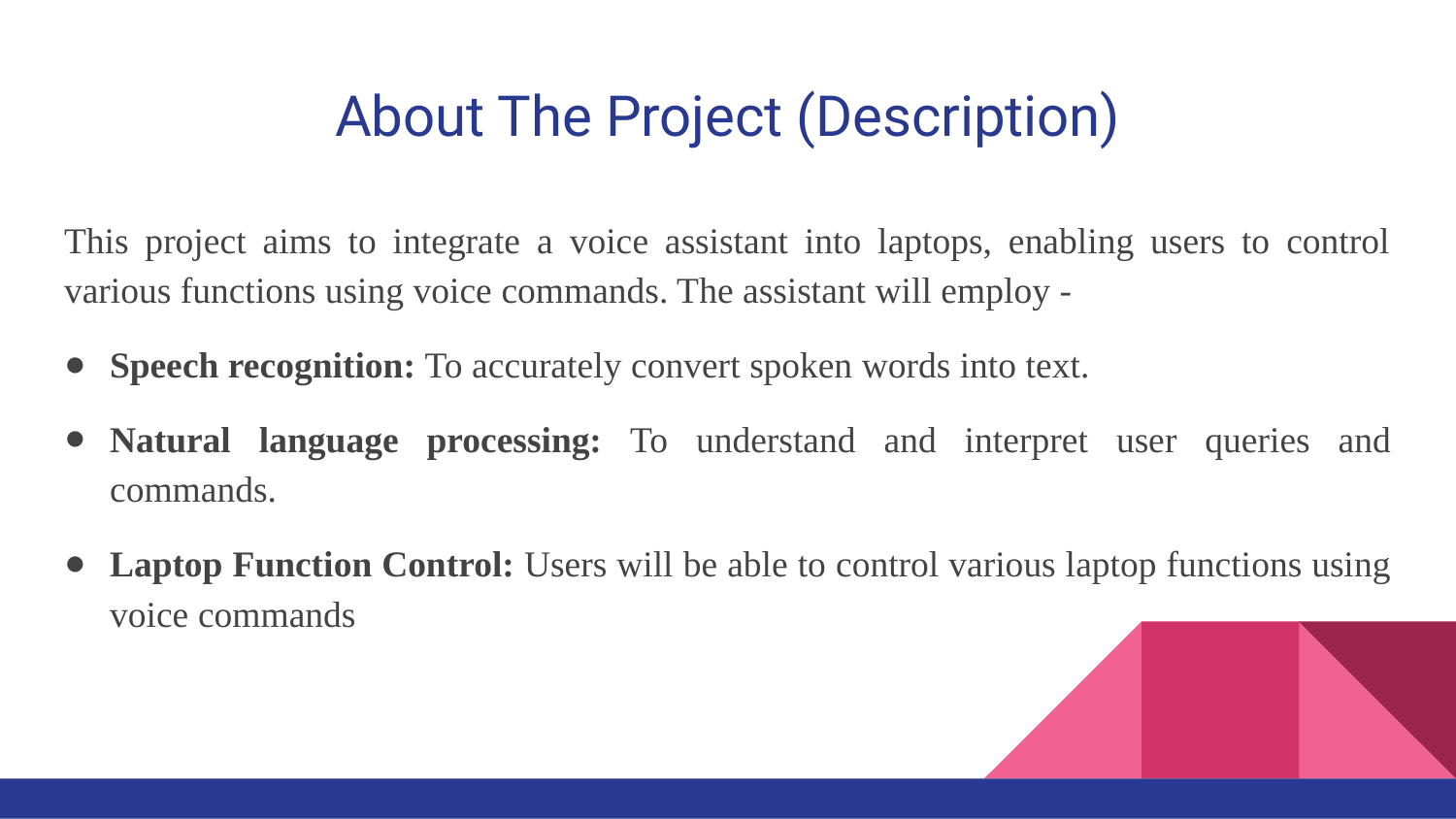

# About The Project (Description)
This project aims to integrate a voice assistant into laptops, enabling users to control various functions using voice commands. The assistant will employ -
Speech recognition: To accurately convert spoken words into text.
Natural language processing: To understand and interpret user queries and commands.
Laptop Function Control: Users will be able to control various laptop functions using voice commands